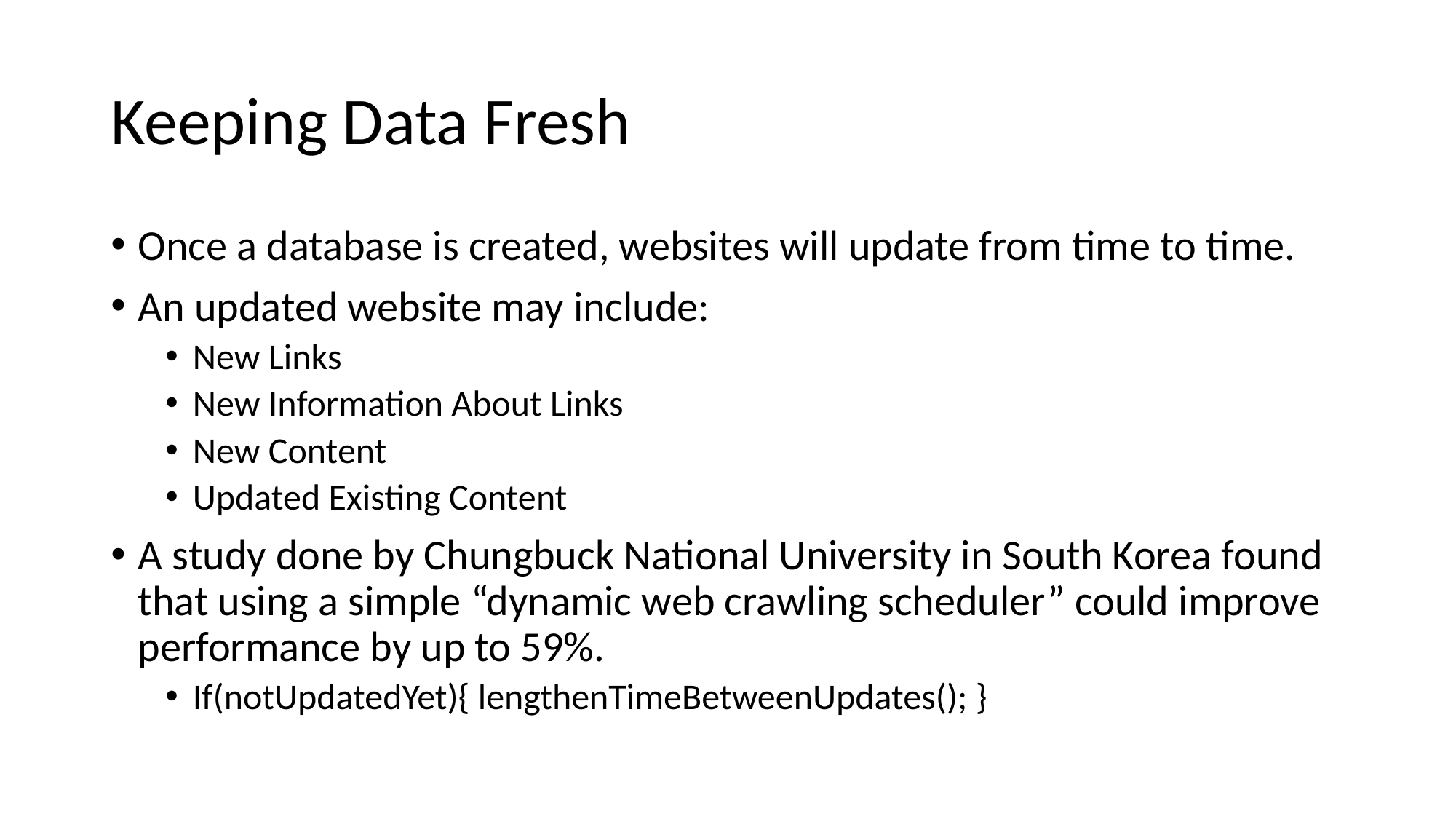

# Keeping Data Fresh
Once a database is created, websites will update from time to time.
An updated website may include:
New Links
New Information About Links
New Content
Updated Existing Content
A study done by Chungbuck National University in South Korea found that using a simple “dynamic web crawling scheduler” could improve performance by up to 59%.
If(notUpdatedYet){ lengthenTimeBetweenUpdates(); }